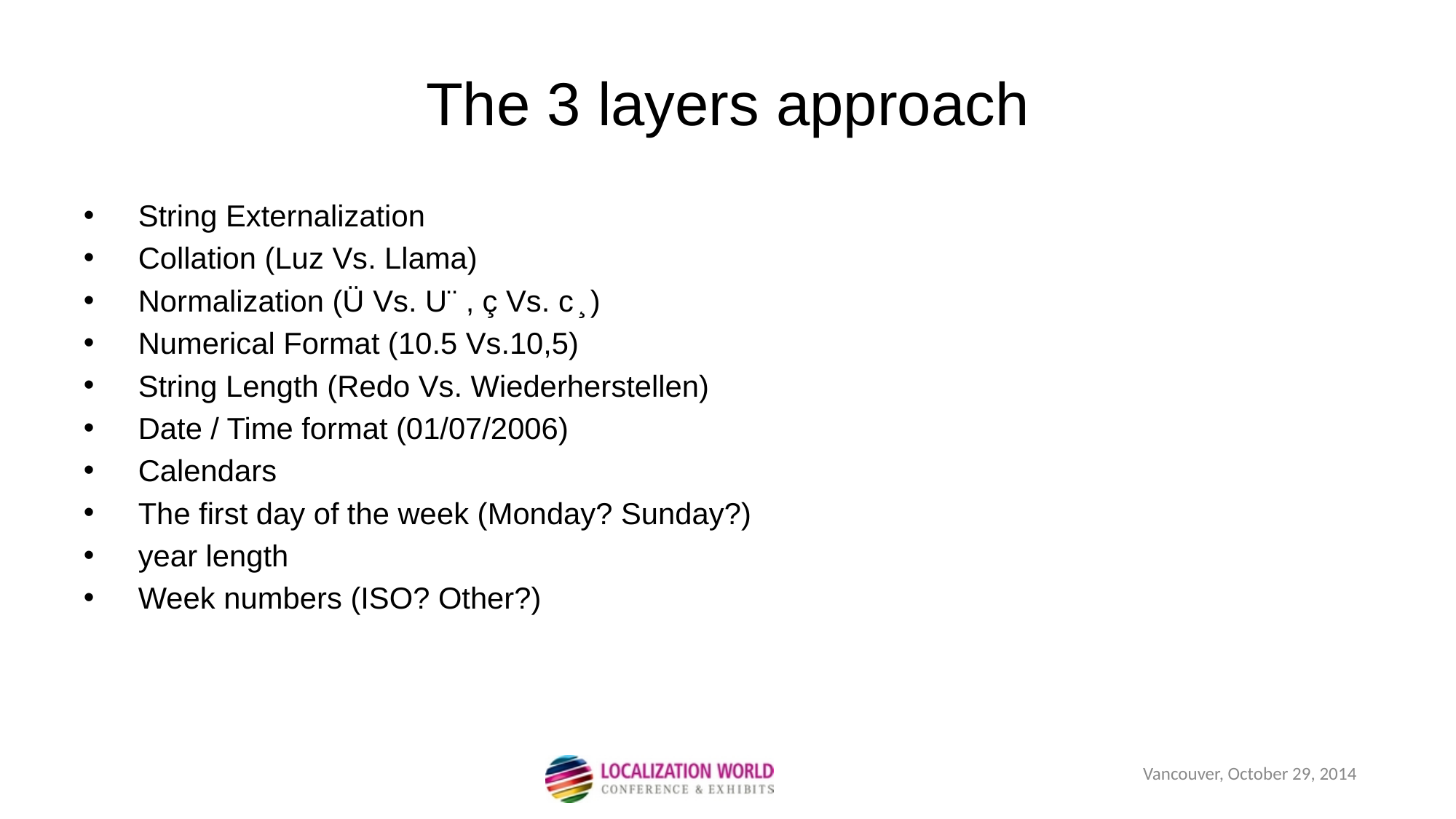

# The 3 layers approach
String Externalization
Collation (Luz Vs. Llama)
Normalization (Ü Vs. U¨ , ç Vs. c ̧ )
Numerical Format (10.5 Vs.10,5)
String Length (Redo Vs. Wiederherstellen)
Date / Time format (01/07/2006)
Calendars
The first day of the week (Monday? Sunday?)
year length
Week numbers (ISO? Other?)